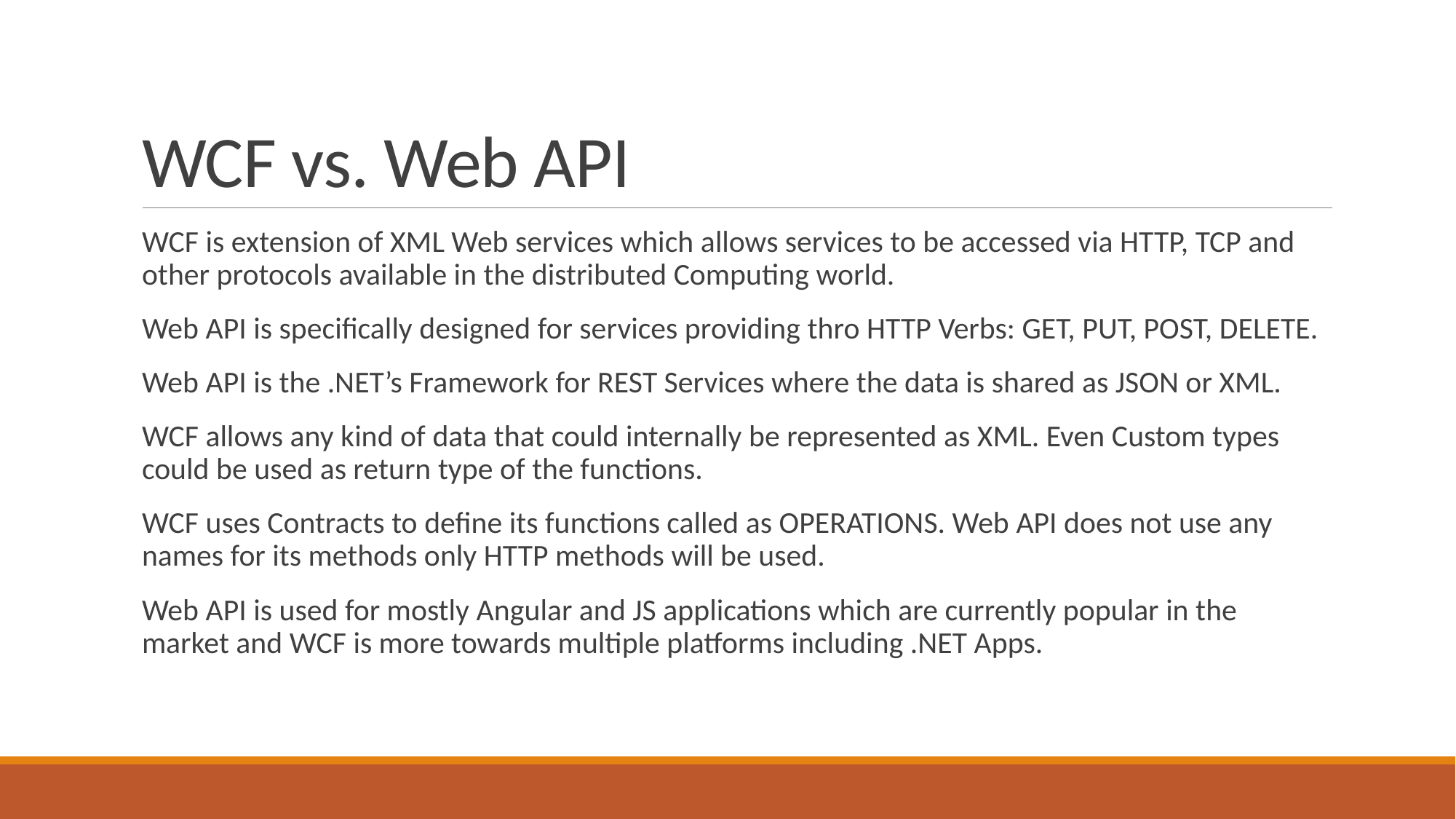

# WCF vs. Web API
WCF is extension of XML Web services which allows services to be accessed via HTTP, TCP and other protocols available in the distributed Computing world.
Web API is specifically designed for services providing thro HTTP Verbs: GET, PUT, POST, DELETE.
Web API is the .NET’s Framework for REST Services where the data is shared as JSON or XML.
WCF allows any kind of data that could internally be represented as XML. Even Custom types could be used as return type of the functions.
WCF uses Contracts to define its functions called as OPERATIONS. Web API does not use any names for its methods only HTTP methods will be used.
Web API is used for mostly Angular and JS applications which are currently popular in the market and WCF is more towards multiple platforms including .NET Apps.